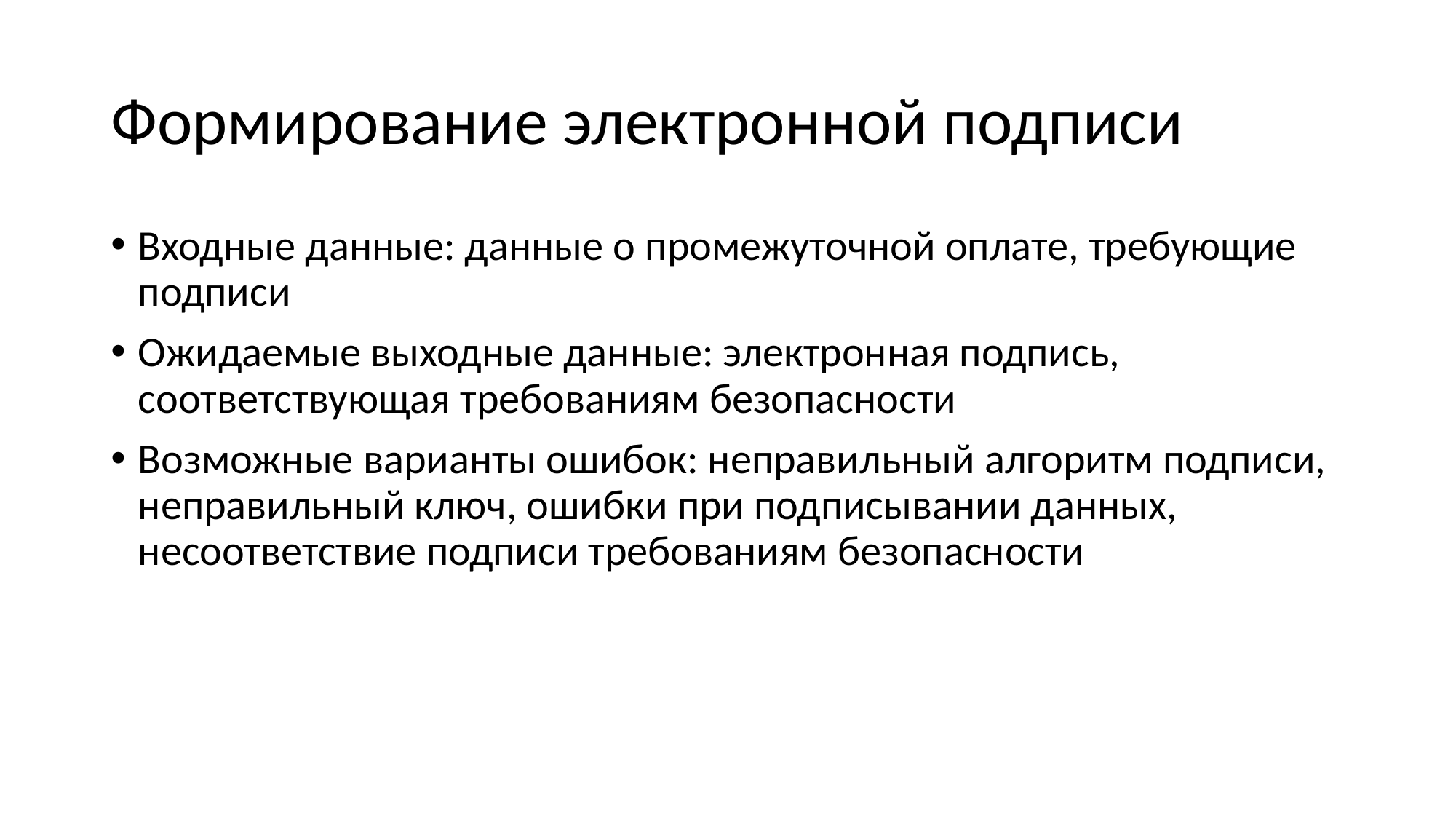

# Формирование электронной подписи
Входные данные: данные о промежуточной оплате, требующие подписи
Ожидаемые выходные данные: электронная подпись, соответствующая требованиям безопасности
Возможные варианты ошибок: неправильный алгоритм подписи, неправильный ключ, ошибки при подписывании данных, несоответствие подписи требованиям безопасности